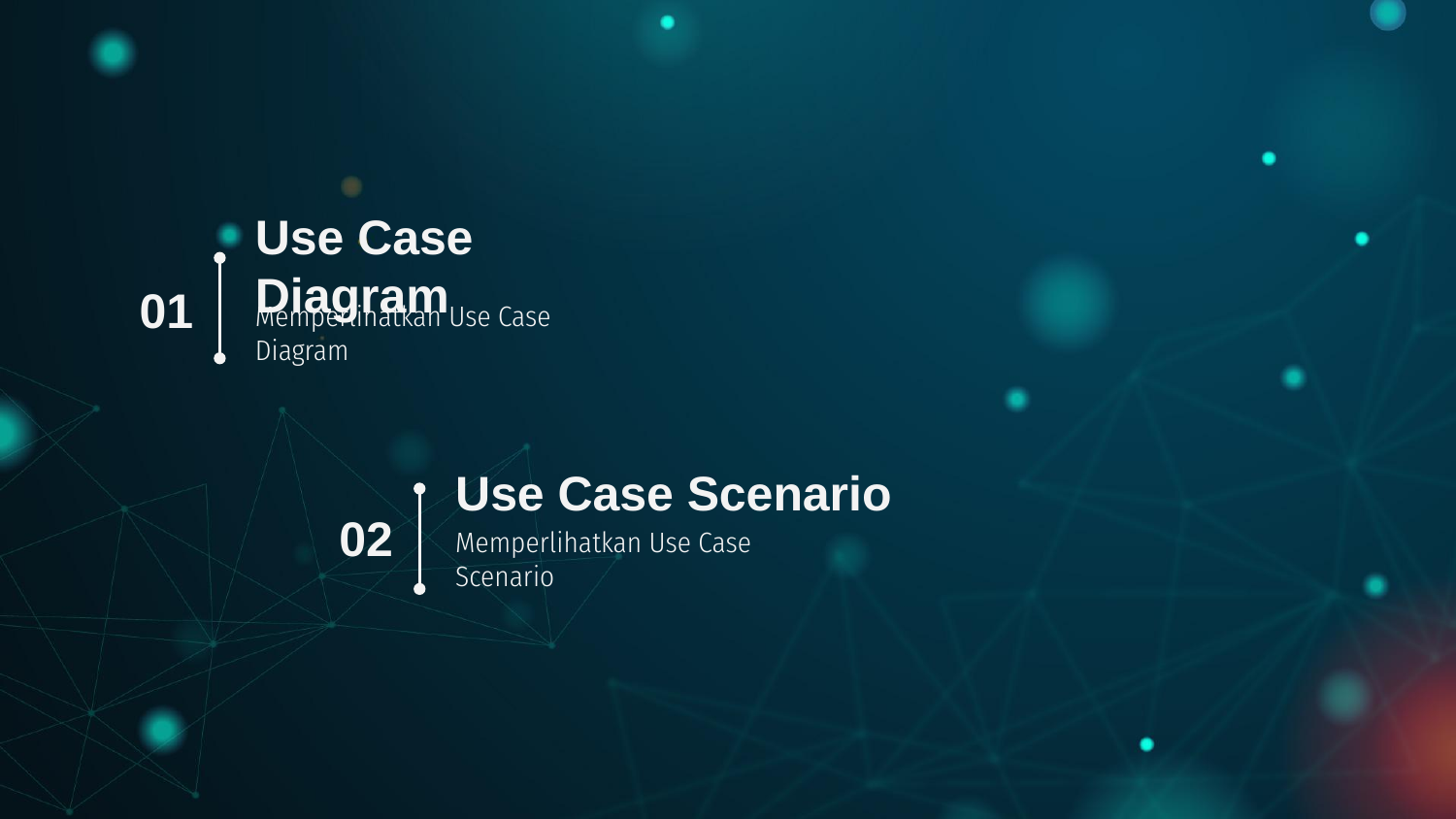

# Use Case Diagram
01
Memperlihatkan Use Case Diagram
Use Case Scenario
02
Memperlihatkan Use Case Scenario